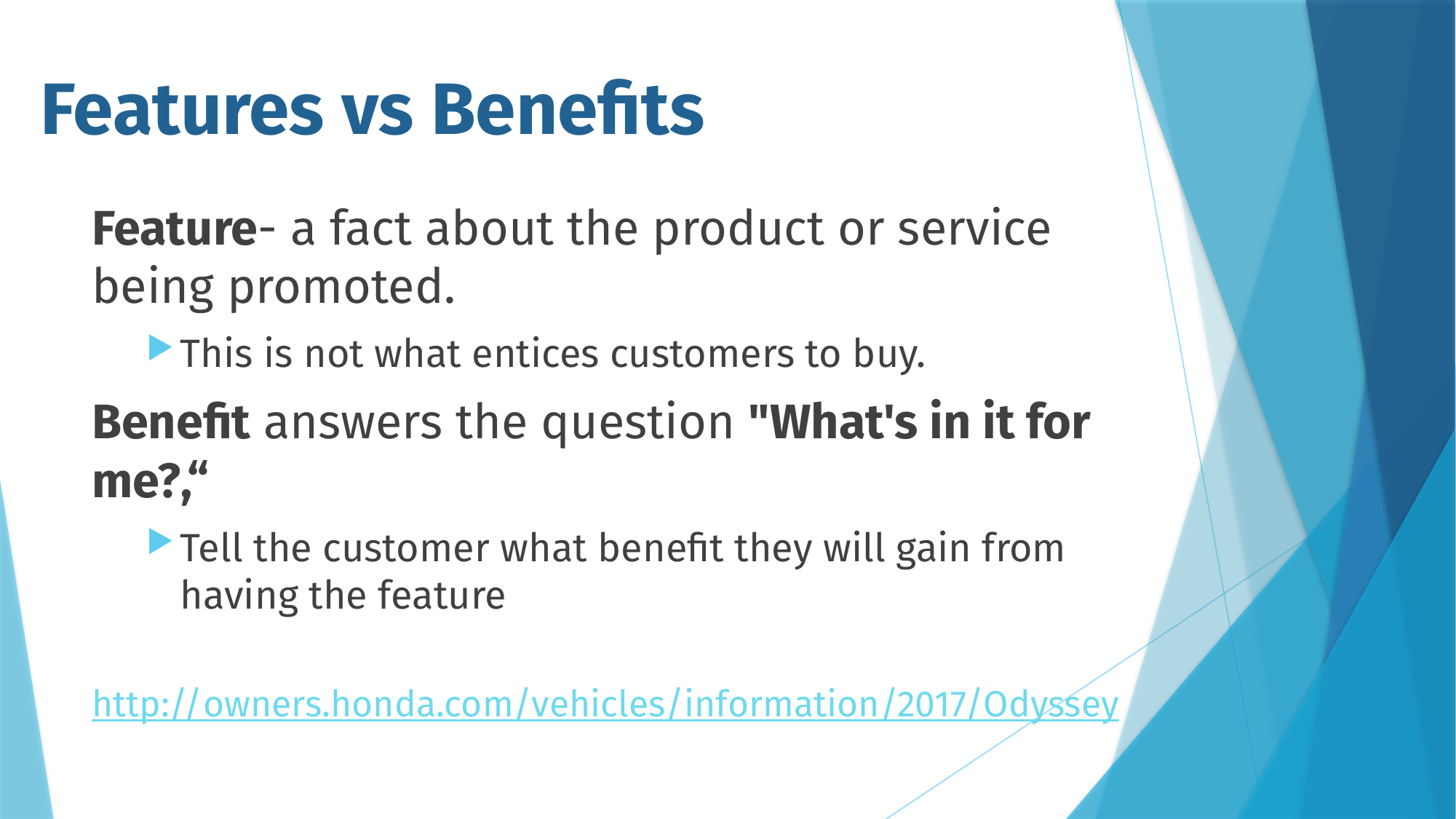

# Features vs Benefits
Feature- a fact about the product or service being promoted.
This is not what entices customers to buy.
Benefit answers the question "What's in it for me?,“
Tell the customer what benefit they will gain from having the feature

http://owners.honda.com/vehicles/information/2017/Odyssey